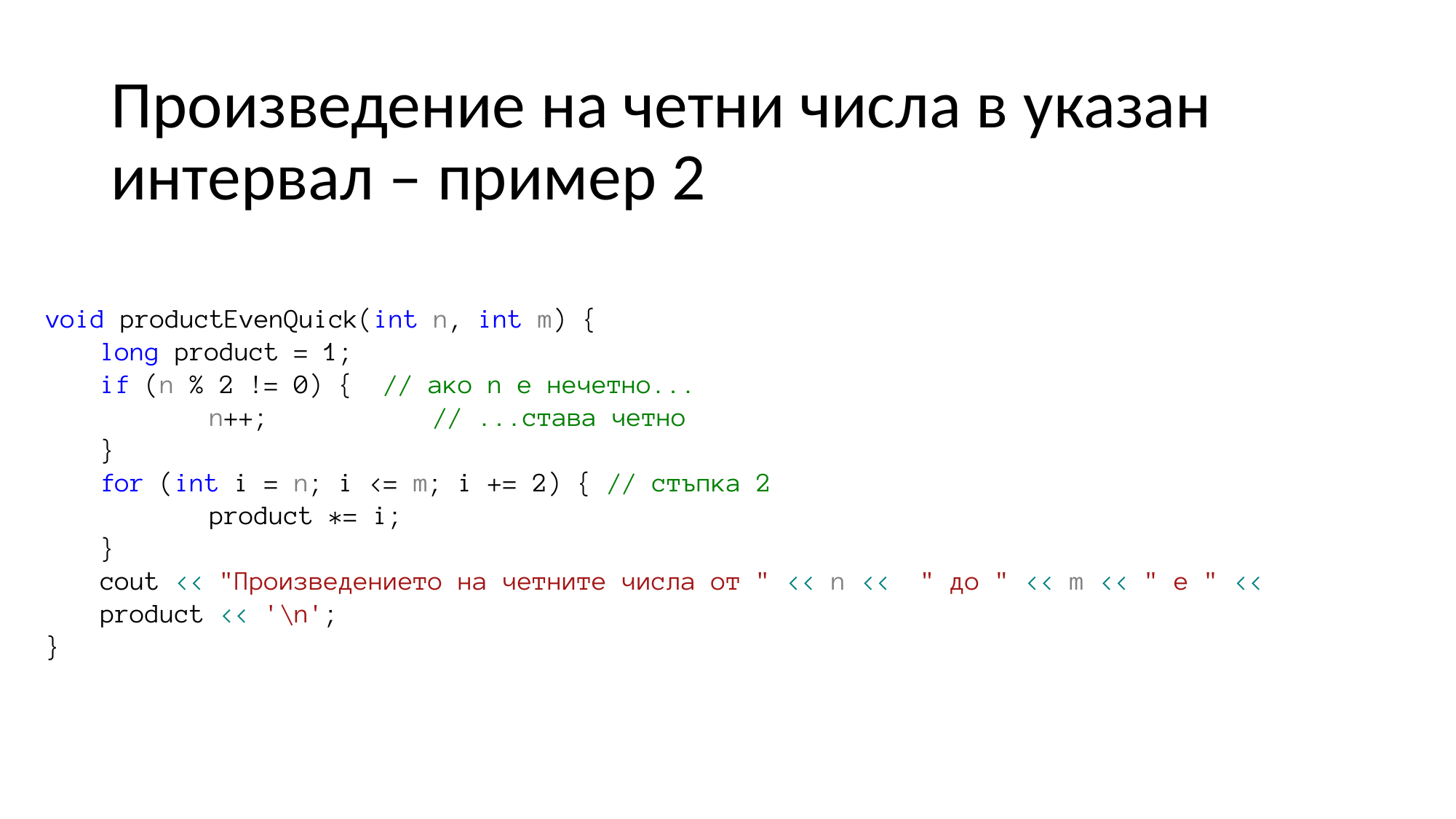

# Произведение на четни числа в указан интервал – пример 2
void productEvenQuick(int n, int m) {
long product = 1;
if (n % 2 != 0) {  // ако n е нечетно...
	n++;           // ...става четно
}
for (int i = n; i <= m; i += 2) { // стъпка 2
	product *= i;
}
cout << "Произведението на четните числа от " << n <<  " до " << m << " е " << product << '\n';
}